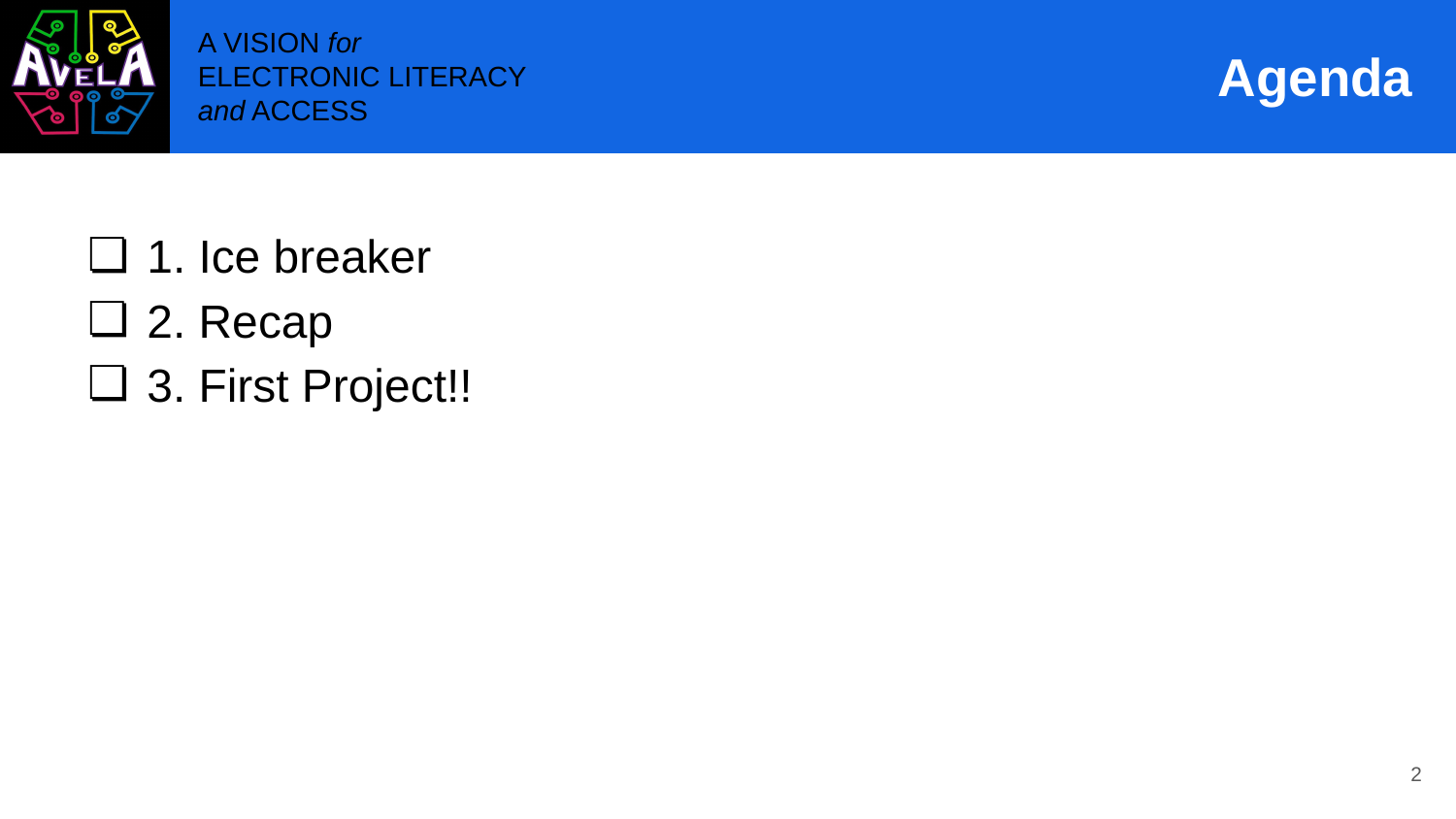

# Agenda
1. Ice breaker
2. Recap
3. First Project!!
2